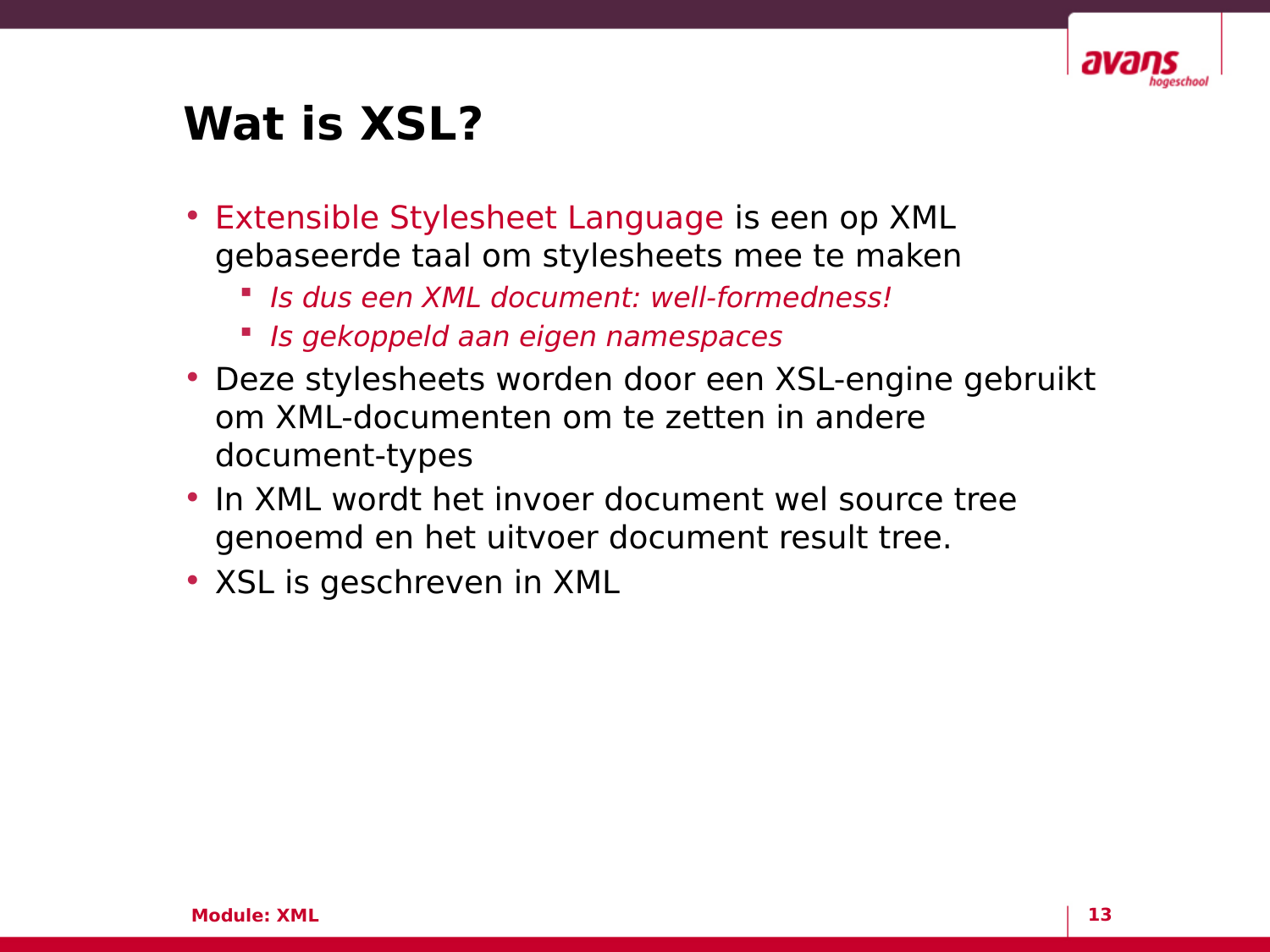

# Wat is XSL?
Extensible Stylesheet Language is een op XML gebaseerde taal om stylesheets mee te maken
Is dus een XML document: well-formedness!
Is gekoppeld aan eigen namespaces
Deze stylesheets worden door een XSL-engine gebruikt om XML-documenten om te zetten in andere document-types
In XML wordt het invoer document wel source tree genoemd en het uitvoer document result tree.
XSL is geschreven in XML
13